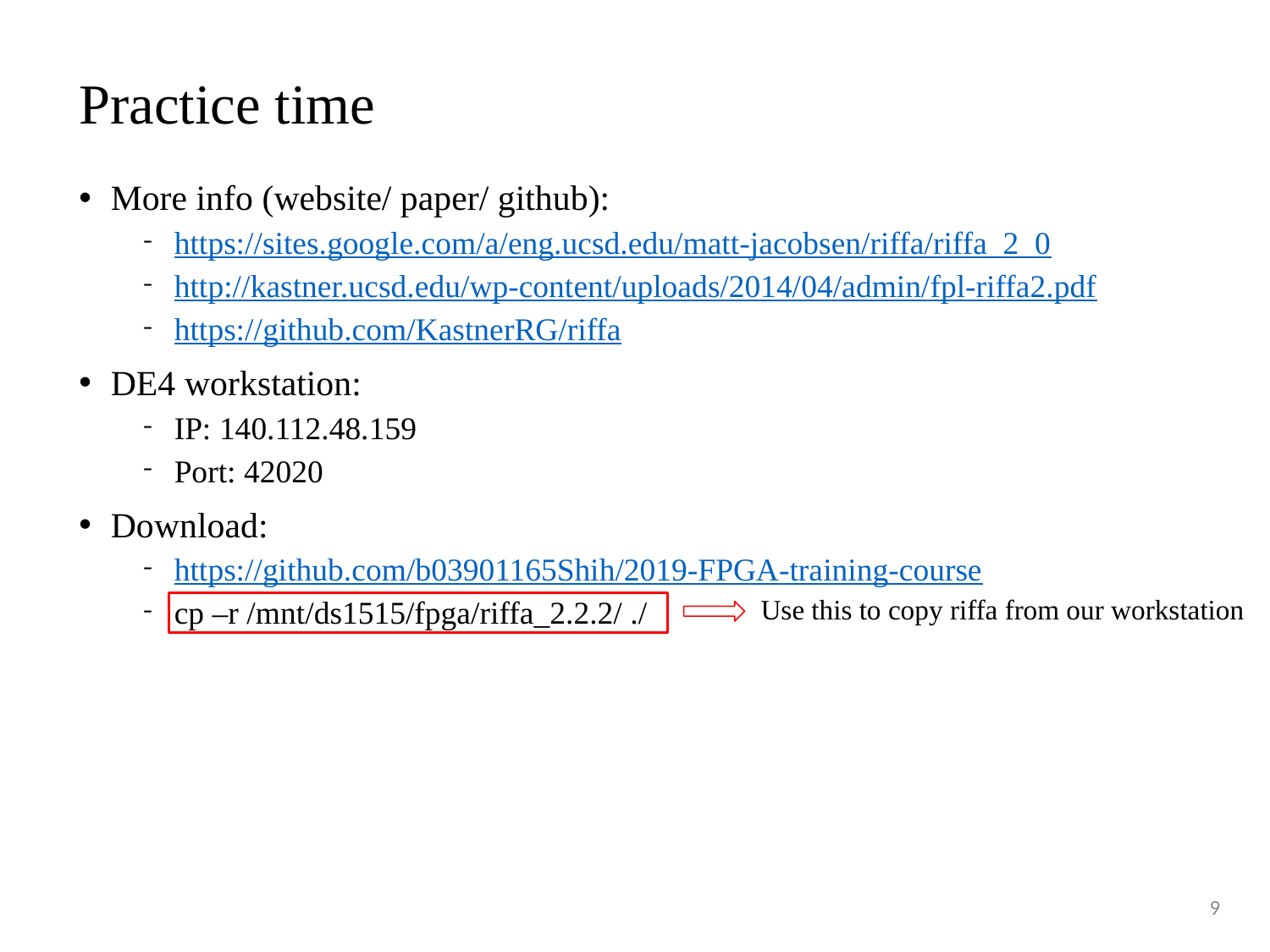

# Practice time
More info (website/ paper/ github):
https://sites.google.com/a/eng.ucsd.edu/matt-jacobsen/riffa/riffa_2_0
http://kastner.ucsd.edu/wp-content/uploads/2014/04/admin/fpl-riffa2.pdf
https://github.com/KastnerRG/riffa
DE4 workstation:
IP: 140.112.48.159
Port: 42020
Download:
https://github.com/b03901165Shih/2019-FPGA-training-course
cp –r /mnt/ds1515/fpga/riffa_2.2.2/ ./

Use this to copy riffa from our workstation

9